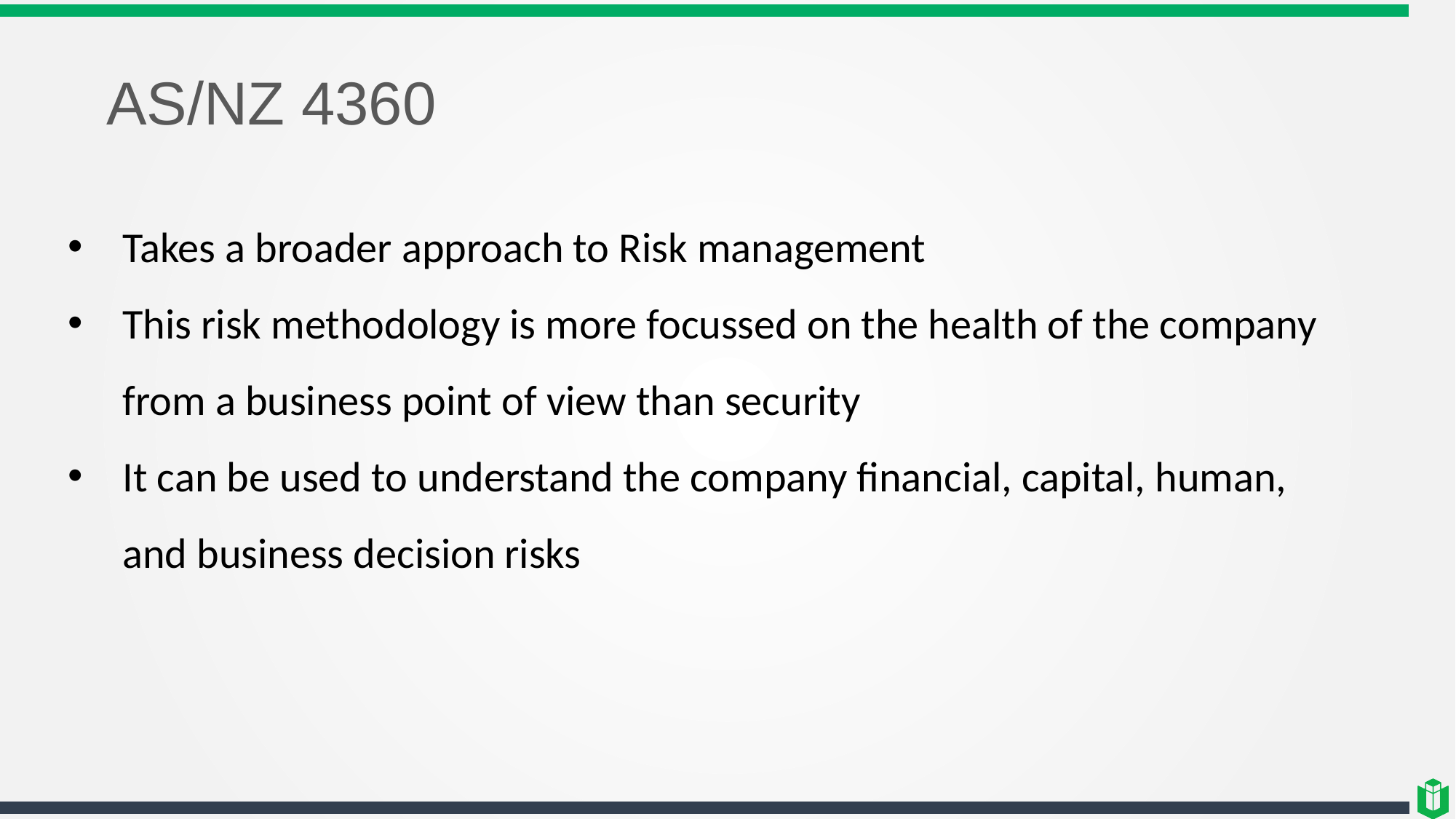

# AS/NZ 4360
Takes a broader approach to Risk management
This risk methodology is more focussed on the health of the company from a business point of view than security
It can be used to understand the company financial, capital, human, and business decision risks